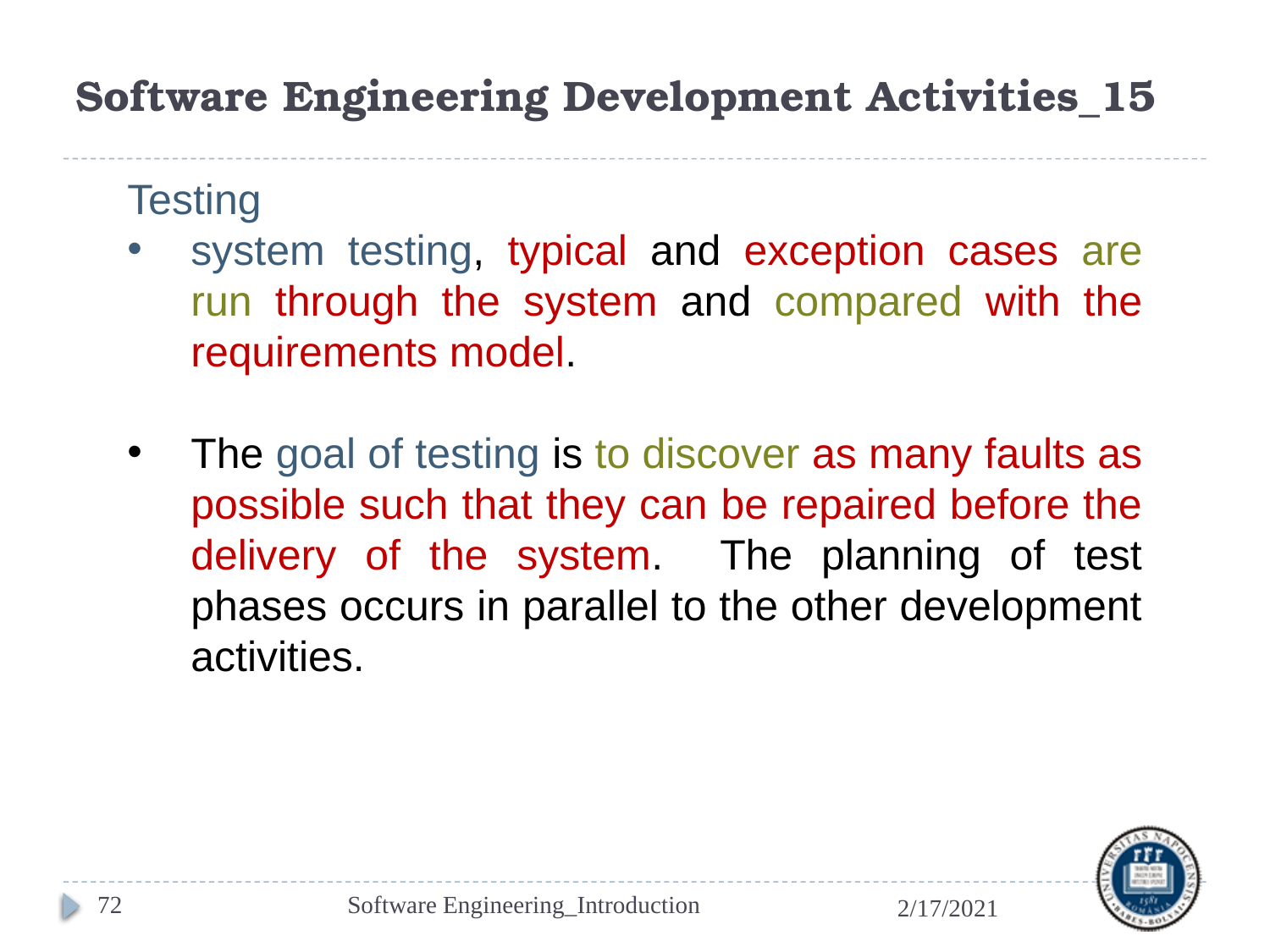

# Software Engineering Development Activities_15
Testing
system testing, typical and exception cases are run through the system and compared with the requirements model.

The goal of testing is to discover as many faults as possible such that they can be repaired before the delivery of the system.  The planning of test phases occurs in parallel to the other development activities.
72
Software Engineering_Introduction
2/17/2021